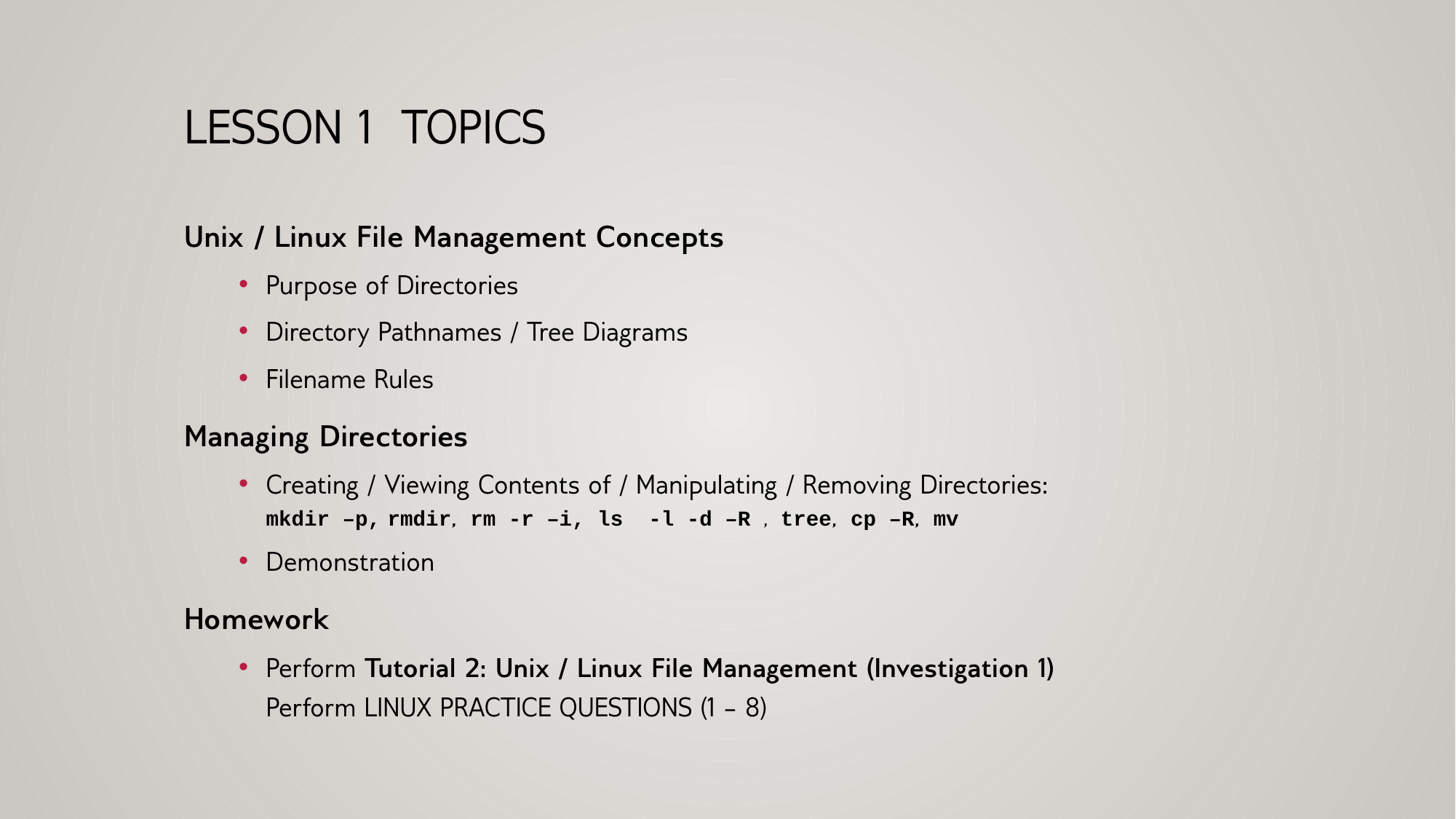

# Lesson 1  topics
Unix / Linux File Management Concepts
Purpose of Directories
Directory Pathnames / Tree Diagrams
Filename Rules
Managing Directories
Creating / Viewing Contents of / Manipulating / Removing Directories:
mkdir –p, rmdir,  rm -r –i, ls  -l -d –R ,  tree,  cp –R,  mv
Demonstration
Homework
Perform Tutorial 2: Unix / Linux File Management (Investigation 1)
Perform LINUX PRACTICE QUESTIONS (1 – 8)